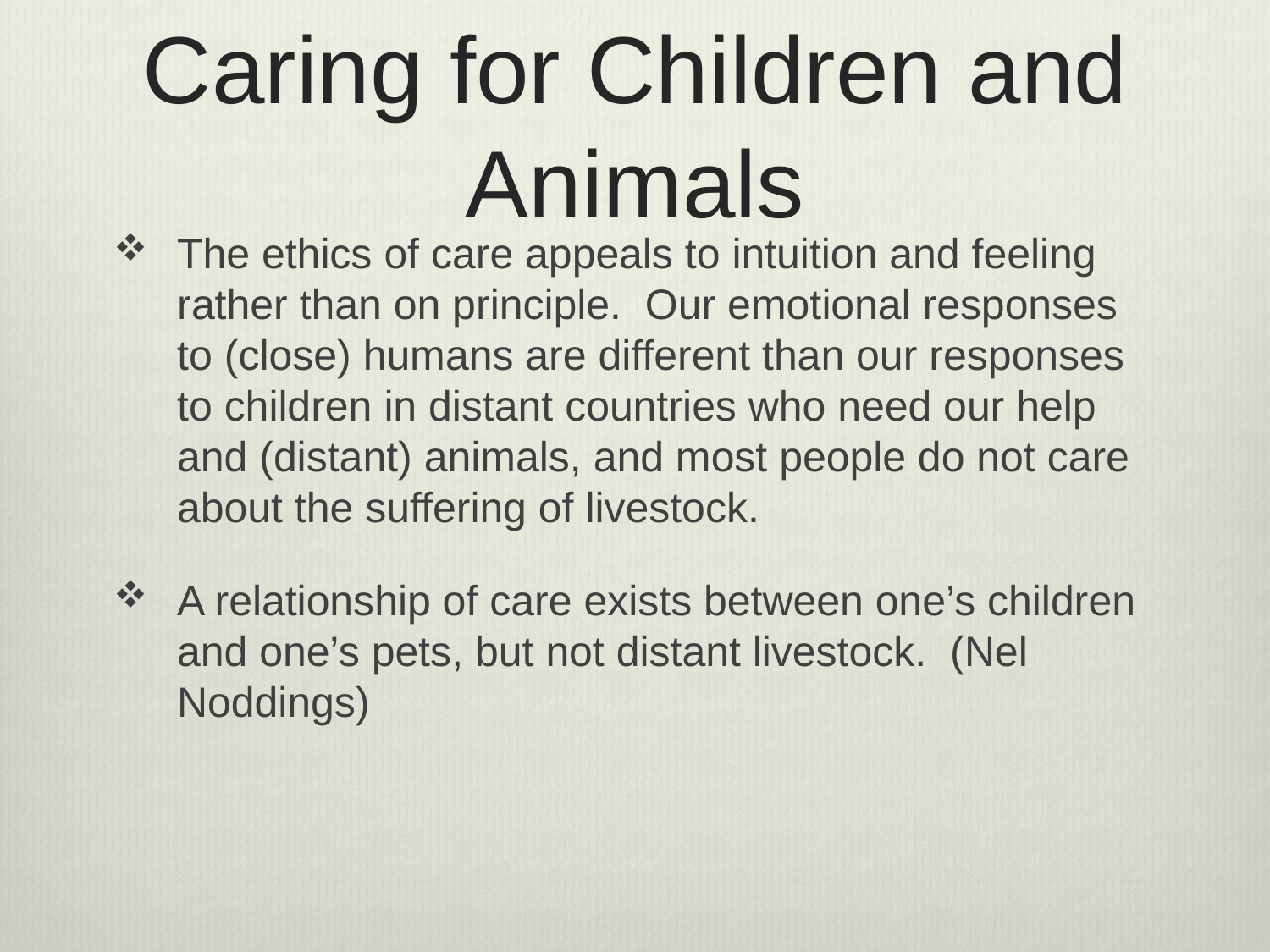

# Caring for Children and Animals
The ethics of care appeals to intuition and feeling rather than on principle.  Our emotional responses to (close) humans are different than our responses to children in distant countries who need our help and (distant) animals, and most people do not care about the suffering of livestock.
A relationship of care exists between one’s children and one’s pets, but not distant livestock.  (Nel Noddings)